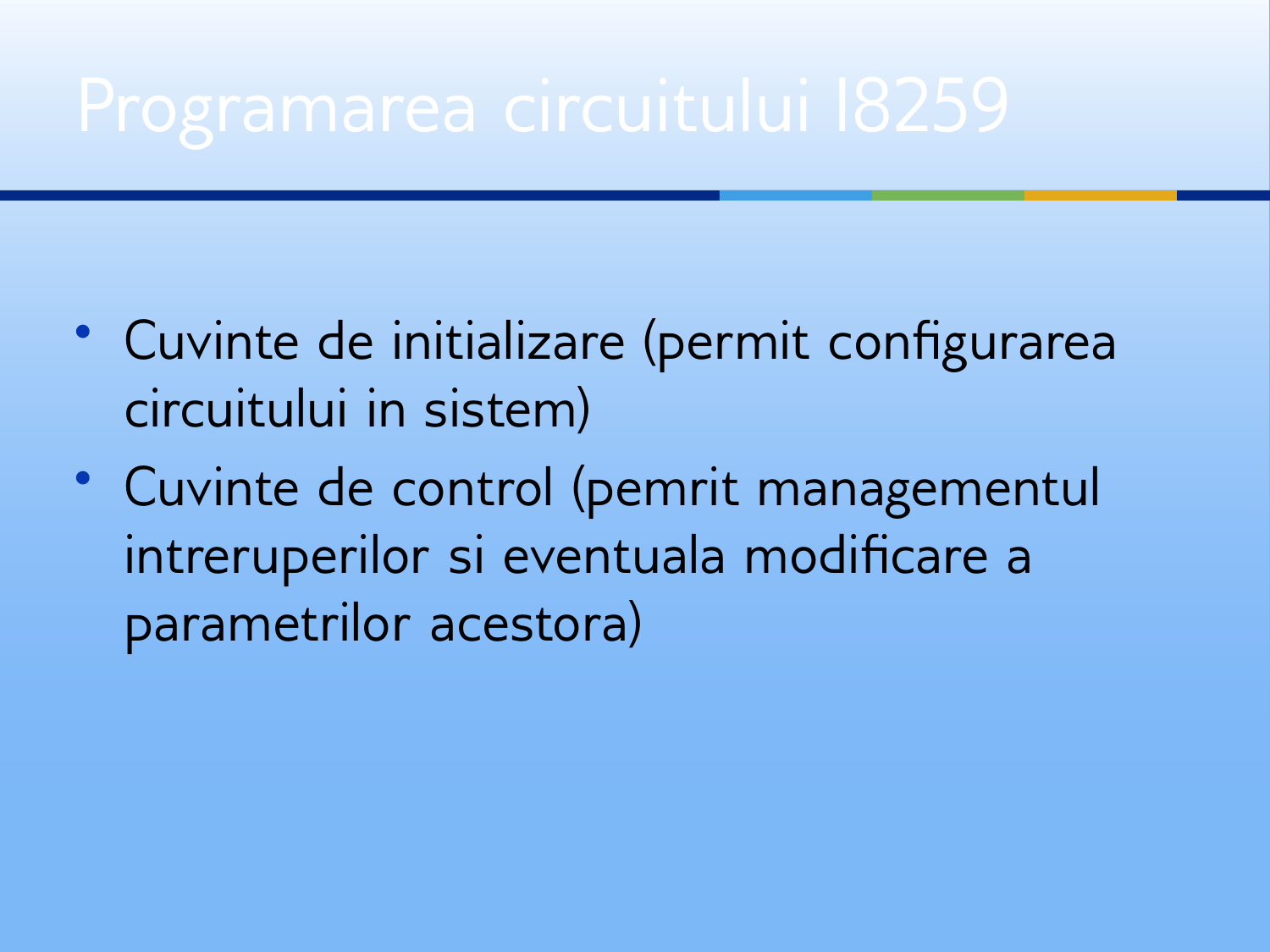

# Programarea circuitului I8259
Cuvinte de initializare (permit configurarea circuitului in sistem)
Cuvinte de control (pemrit managementul intreruperilor si eventuala modificare a parametrilor acestora)